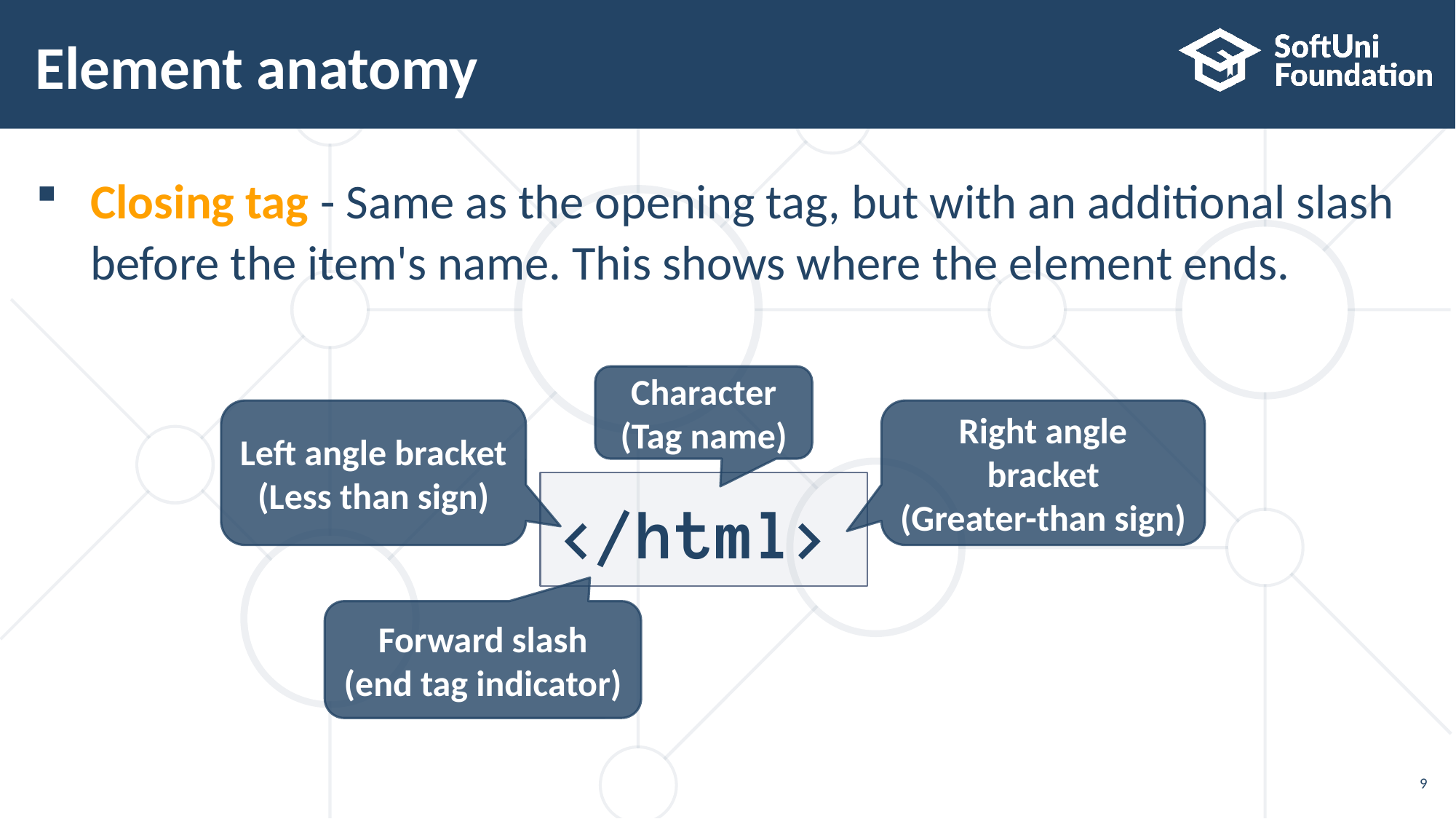

# Element anatomy
Closing tag - Same as the opening tag, but with an additional slash before the item's name. This shows where the element ends.

Character
(Tag name)
Left angle bracket
(Less than sign)
Right angle bracket
(Greater-than sign)
</html>
Forward slash
(end tag indicator)
9